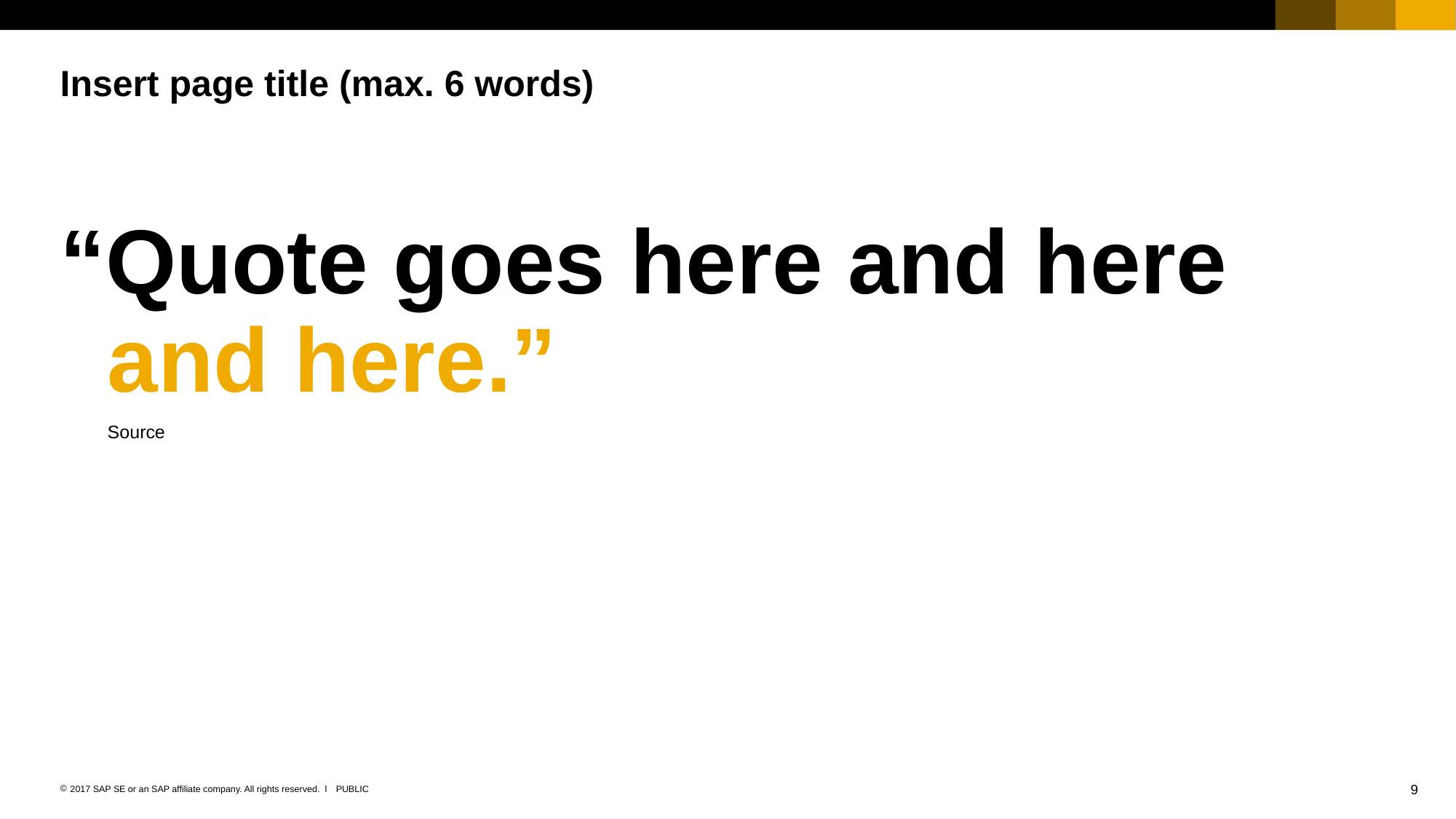

# Insert page title (max. 6 words)
“Quote goes here and here and here.”
Source